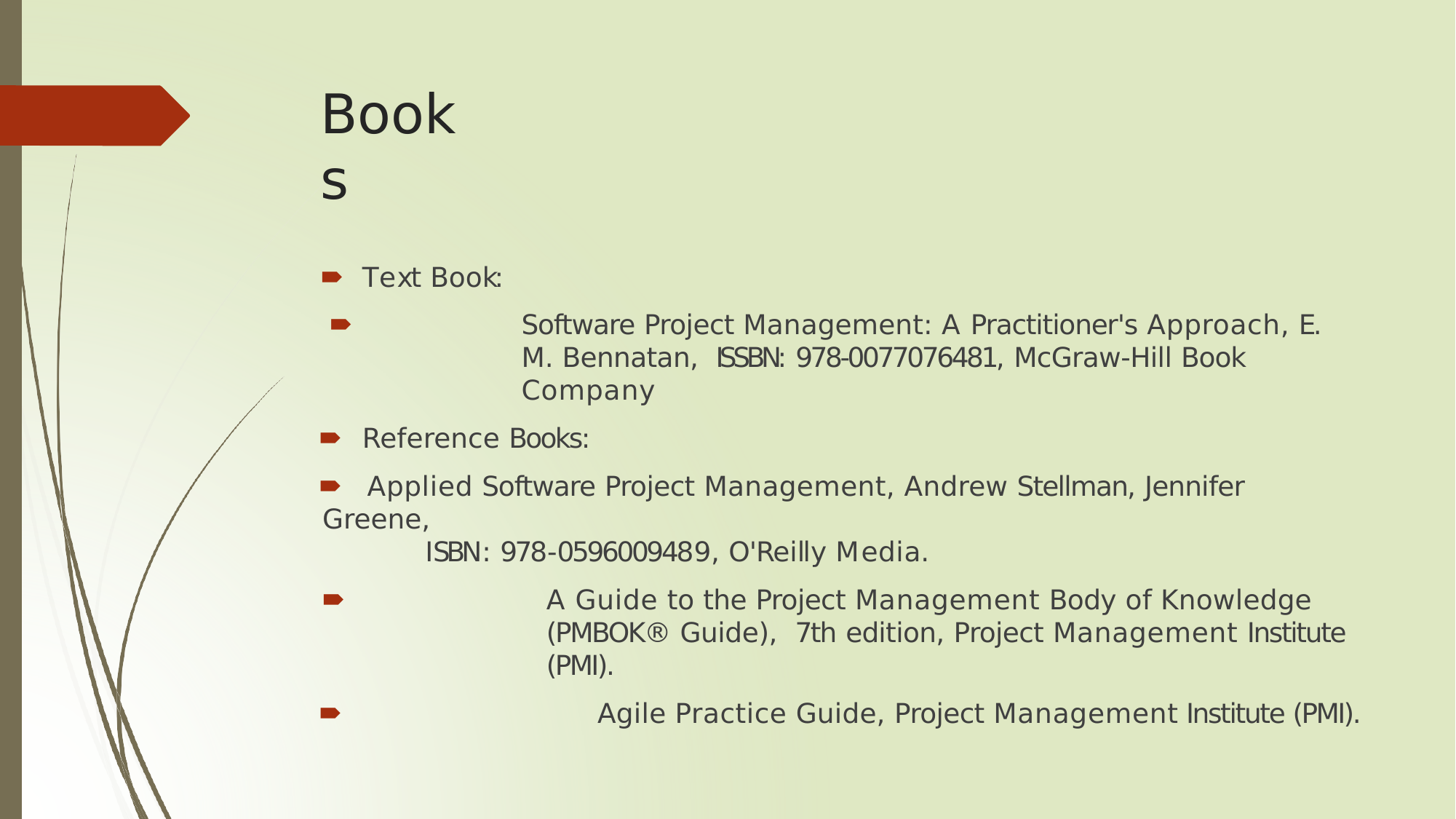

# Books
🠶	Text Book:
🠶	Software Project Management: A Practitioner's Approach, E. M. Bennatan,  ISSBN: 978-0077076481, McGraw-Hill Book Company
🠶	Reference Books:
🠶	Applied Software Project Management, Andrew Stellman, Jennifer Greene,
ISBN: 978-0596009489, O'Reilly Media.
🠶	A Guide to the Project Management Body of Knowledge (PMBOK® Guide),  7th edition, Project Management Institute (PMI).
🠶	Agile Practice Guide, Project Management Institute (PMI).